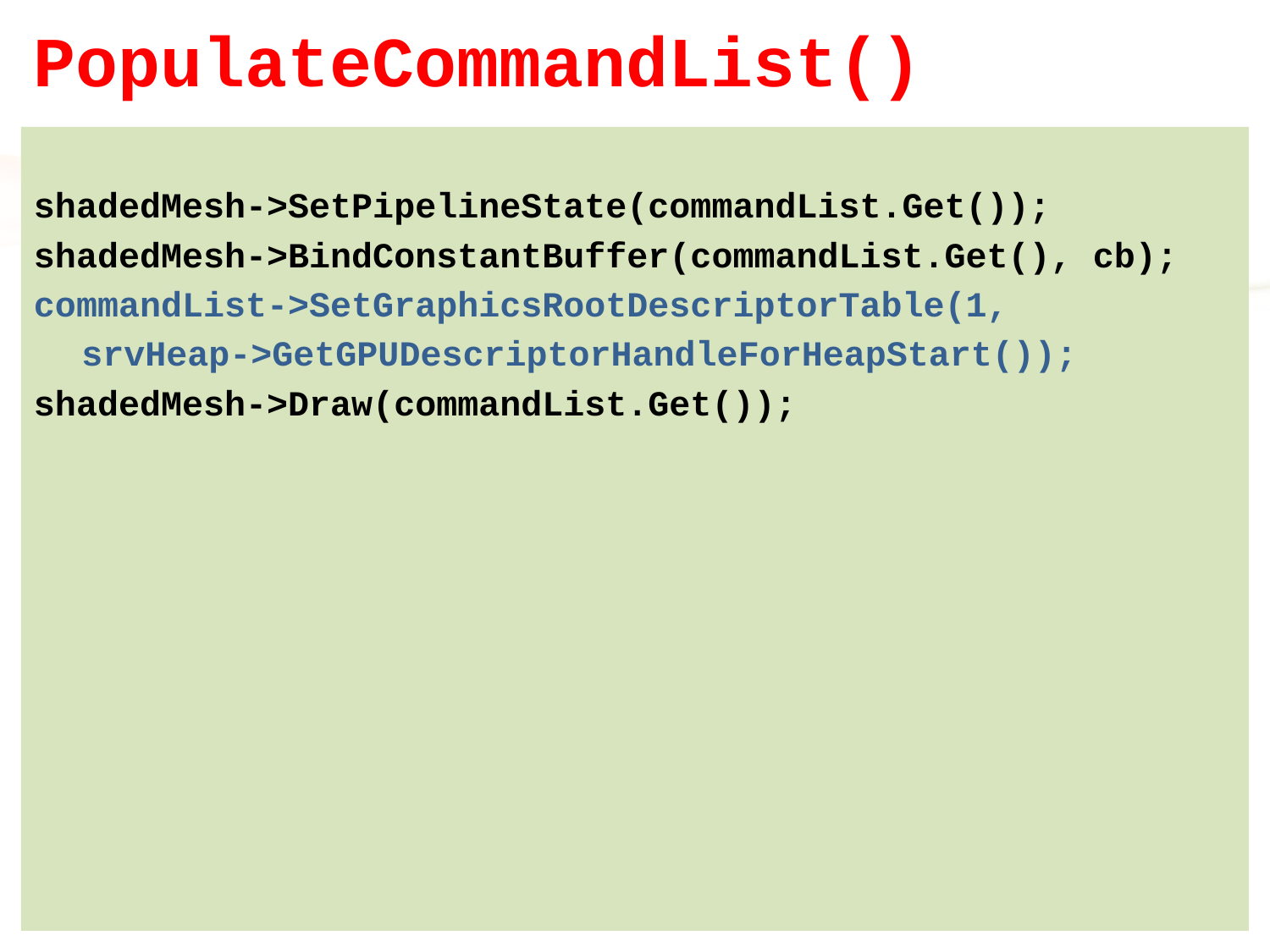

# PopulateCommandList()

shadedMesh->SetPipelineState(commandList.Get());
shadedMesh->BindConstantBuffer(commandList.Get(), cb);
commandList->SetGraphicsRootDescriptorTable(1,
	srvHeap->GetGPUDescriptorHandleForHeapStart());
shadedMesh->Draw(commandList.Get());